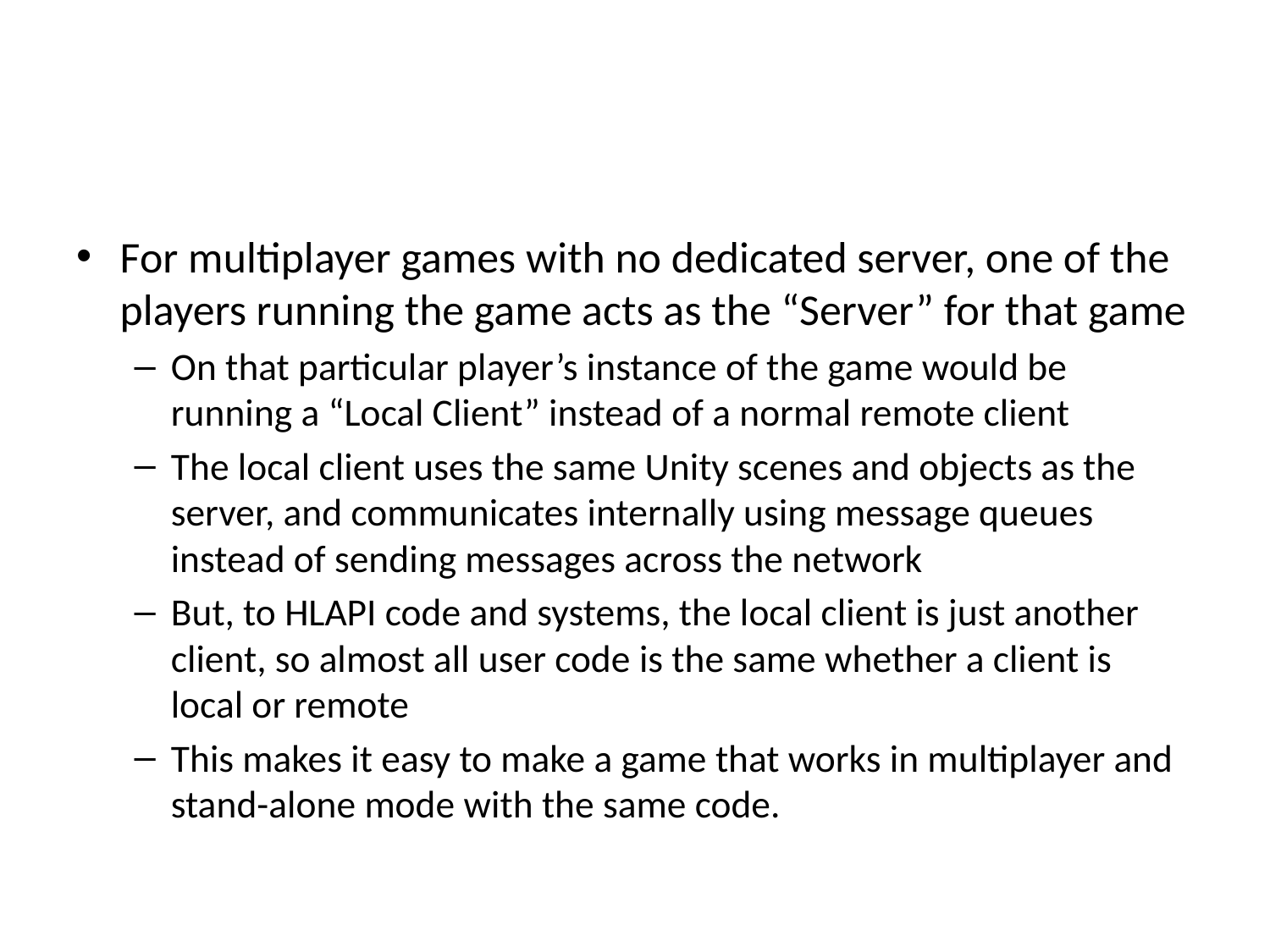

#
For multiplayer games with no dedicated server, one of the players running the game acts as the “Server” for that game
On that particular player’s instance of the game would be running a “Local Client” instead of a normal remote client
The local client uses the same Unity scenes and objects as the server, and communicates internally using message queues instead of sending messages across the network
But, to HLAPI code and systems, the local client is just another client, so almost all user code is the same whether a client is local or remote
This makes it easy to make a game that works in multiplayer and stand-alone mode with the same code.